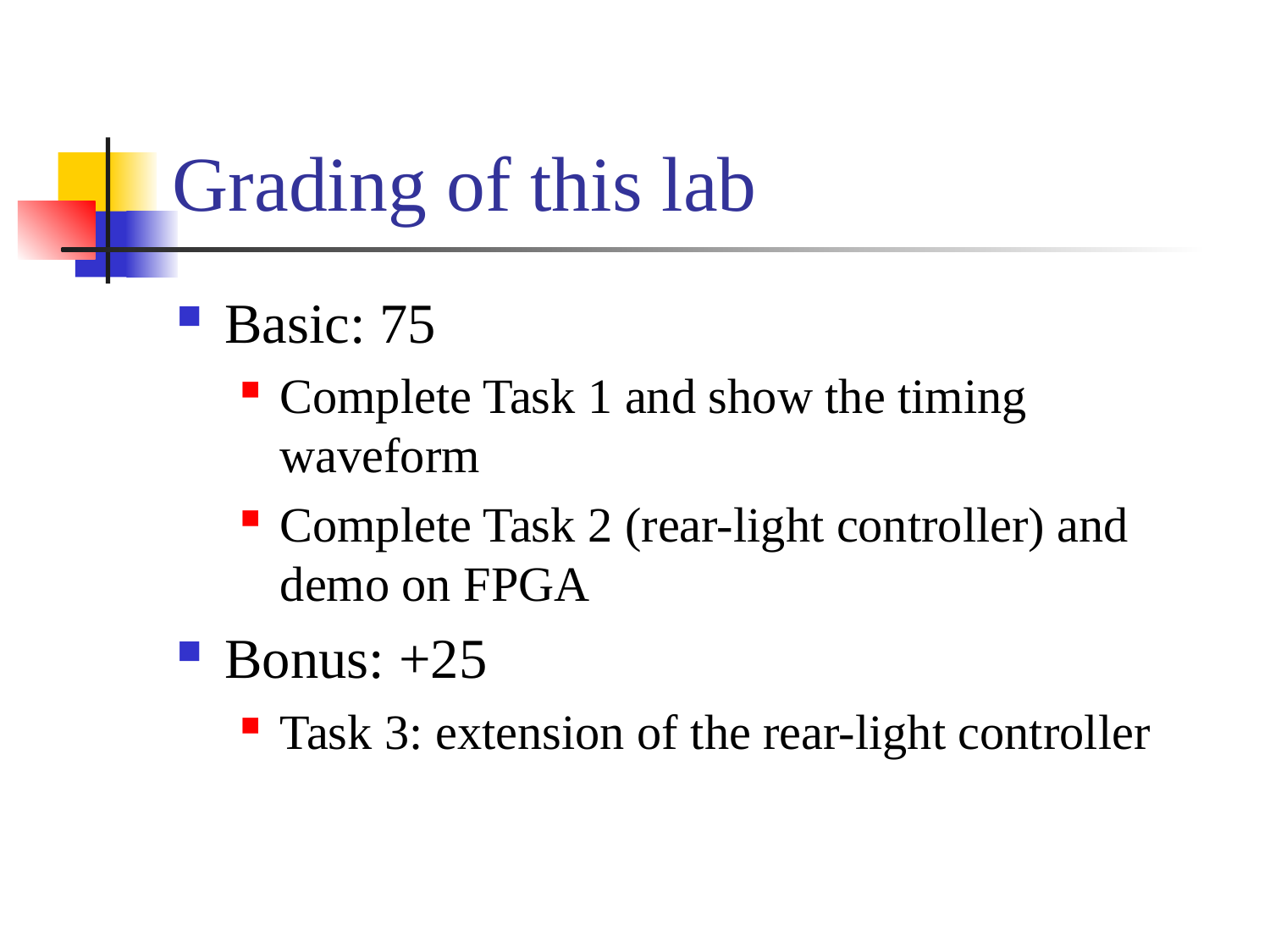

# Grading of this lab
Basic: 75
Complete Task 1 and show the timing waveform
Complete Task 2 (rear-light controller) and demo on FPGA
Bonus: +25
Task 3: extension of the rear-light controller